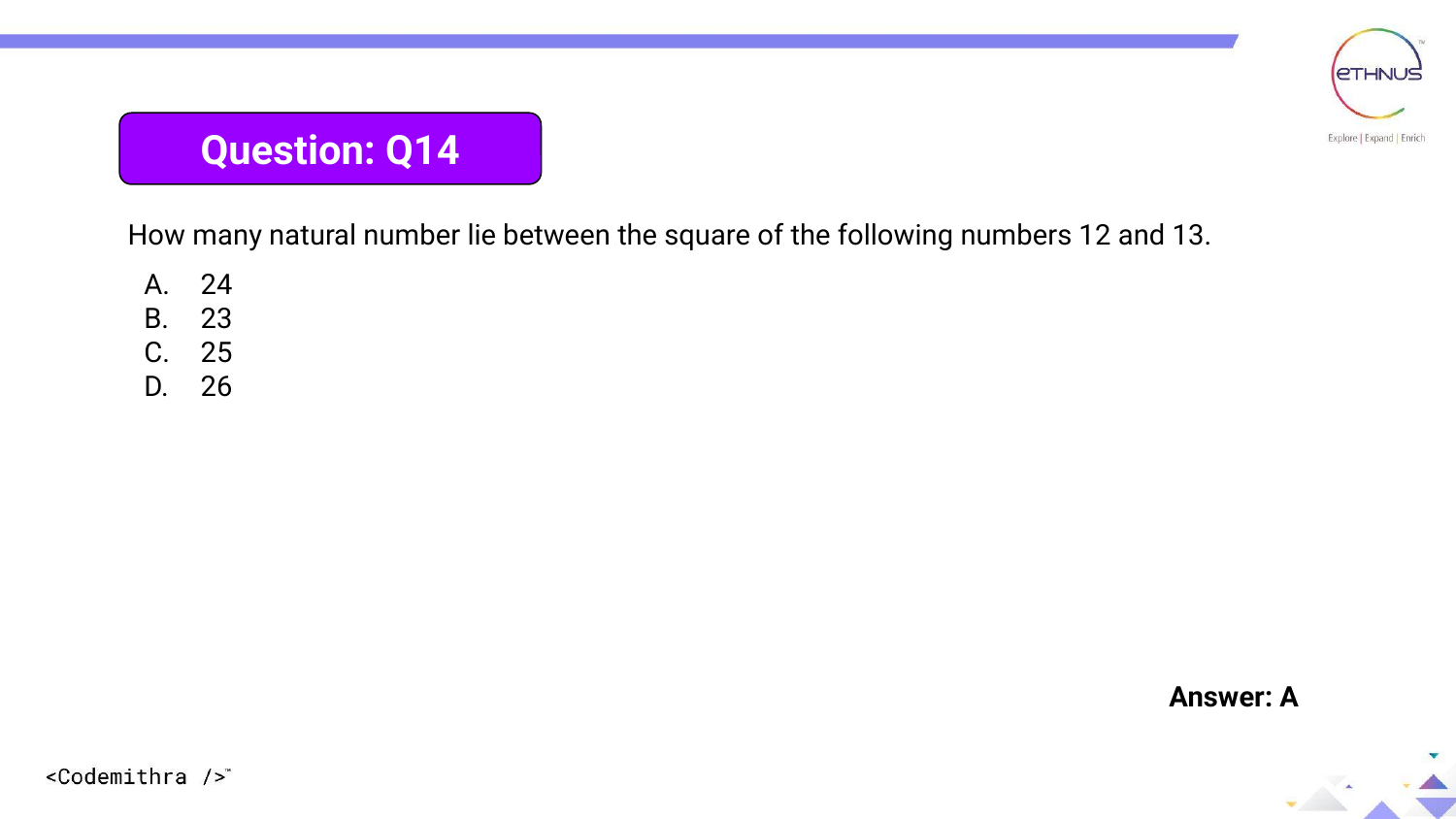

Question: Q14
How many natural number lie between the square of the following numbers 12 and 13.
24
23
25
26
Answer: A